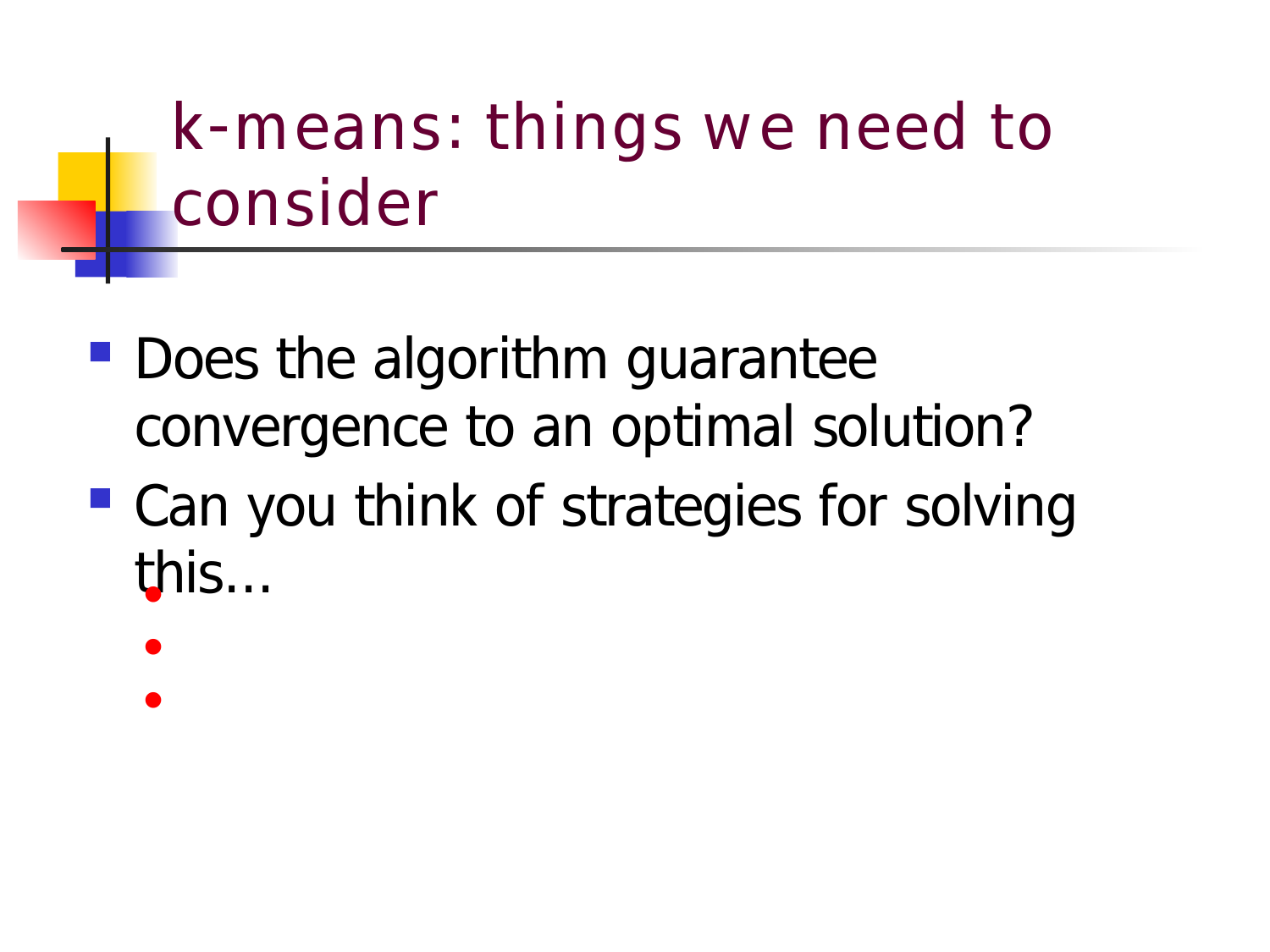

# k-means: things we need to consider
Does the algorithm guarantee convergence to an optimal solution?
Can you think of strategies for solving this...
.
.
.